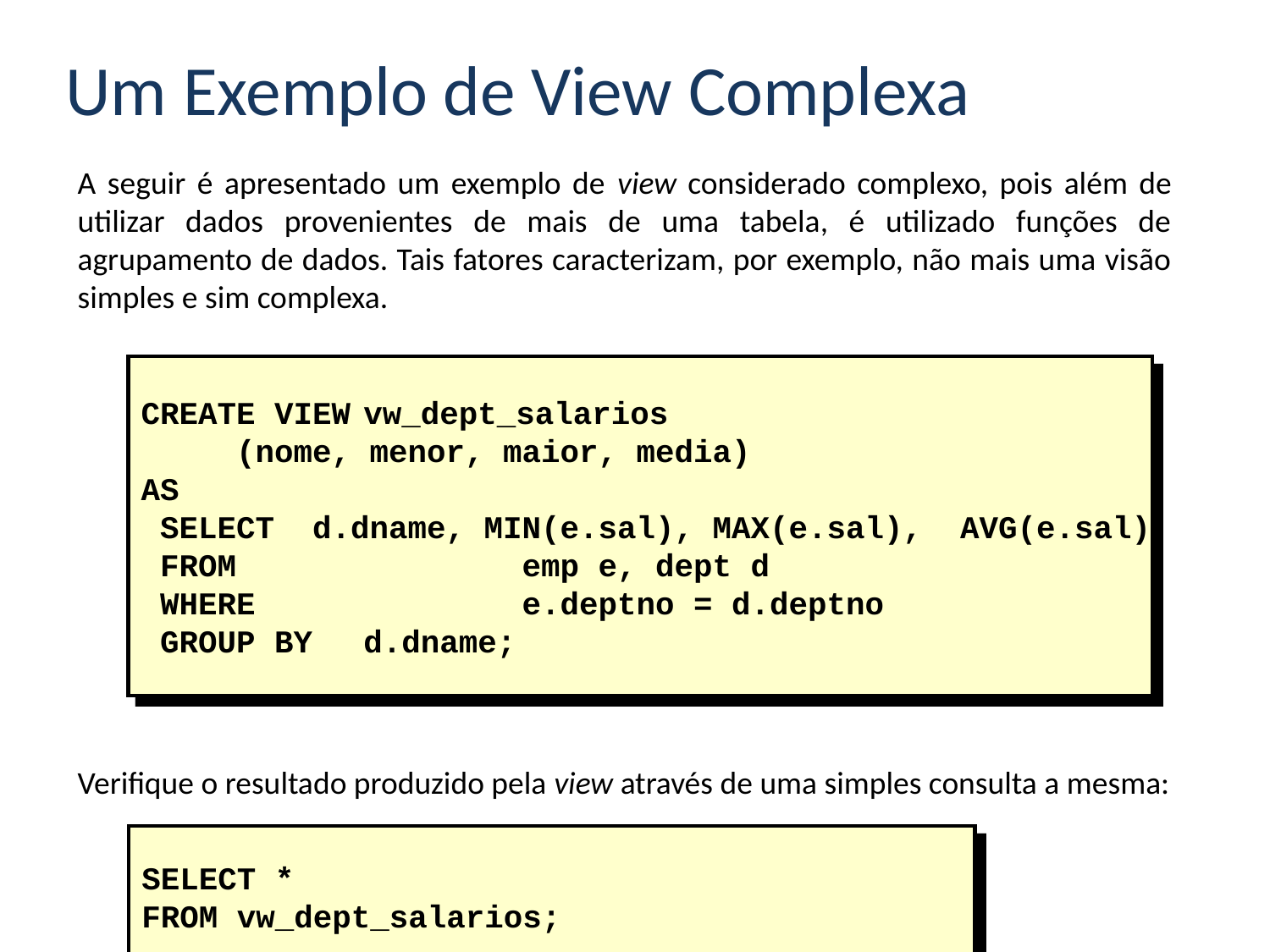

# Um Exemplo de View Complexa
A seguir é apresentado um exemplo de view considerado complexo, pois além de utilizar dados provenientes de mais de uma tabela, é utilizado funções de agrupamento de dados. Tais fatores caracterizam, por exemplo, não mais uma visão simples e sim complexa.
CREATE VIEW	vw_dept_salarios
     (nome, menor, maior, media)
AS
 SELECT  d.dname, MIN(e.sal), MAX(e.sal),  AVG(e.sal)
 FROM				emp e, dept d
 WHERE				e.deptno = d.deptno
 GROUP BY 	d.dname;
Verifique o resultado produzido pela view através de uma simples consulta a mesma:
SELECT *
FROM vw_dept_salarios;